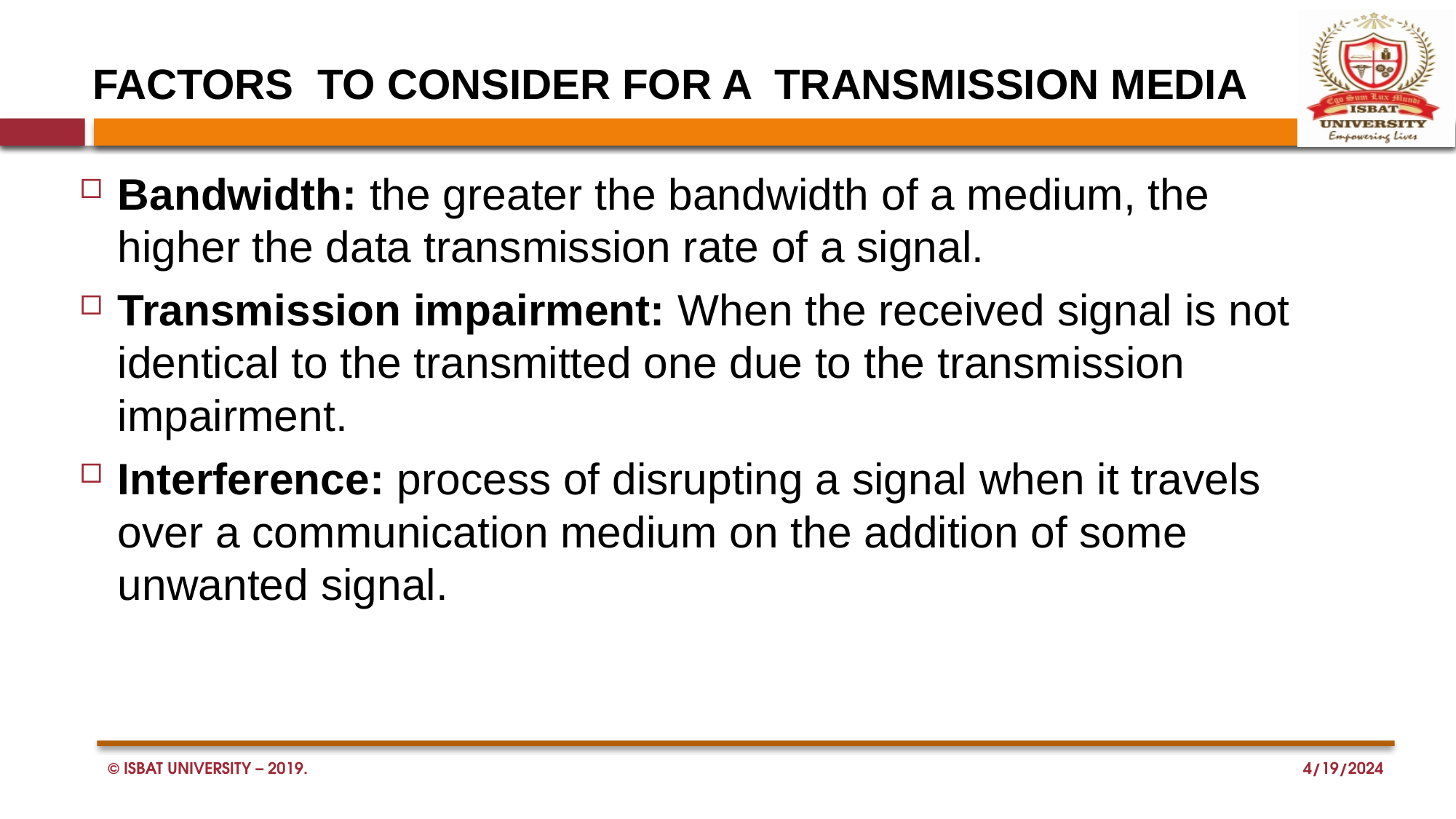

# FACTORS  TO CONSIDER FOR A  TRANSMISSION MEDIA
Bandwidth: the greater the bandwidth of a medium, the higher the data transmission rate of a signal.
Transmission impairment: When the received signal is not identical to the transmitted one due to the transmission impairment.
Interference: process of disrupting a signal when it travels over a communication medium on the addition of some unwanted signal.